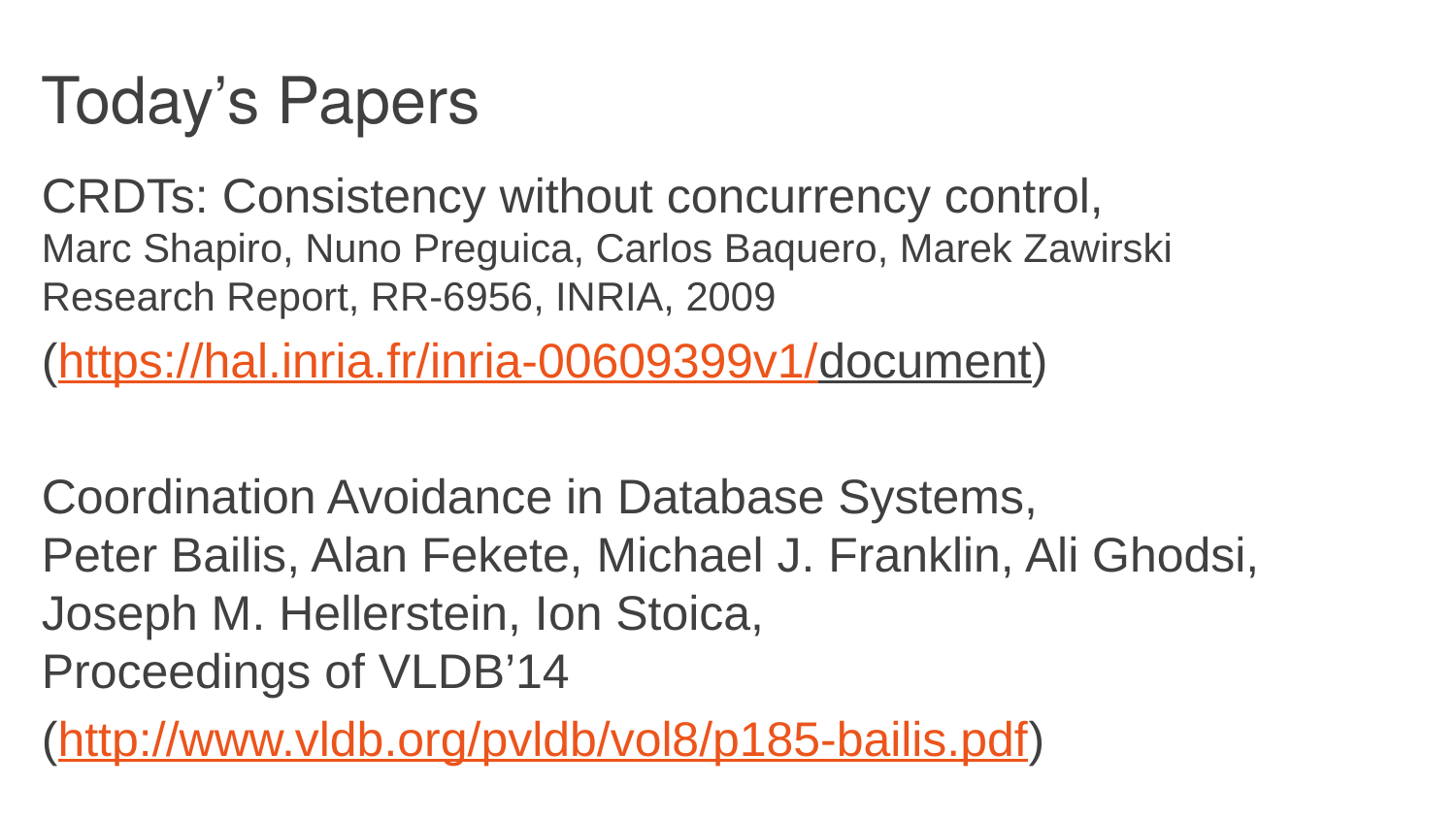

# Today’s Papers
CRDTs: Consistency without concurrency control,
Marc Shapiro, Nuno Preguica, Carlos Baquero, Marek Zawirski
Research Report, RR-6956, INRIA, 2009
(https://hal.inria.fr/inria-00609399v1/document)

Coordination Avoidance in Database Systems,
Peter Bailis, Alan Fekete, Michael J. Franklin, Ali Ghodsi, Joseph M. Hellerstein, Ion Stoica,
Proceedings of VLDB’14
(http://www.vldb.org/pvldb/vol8/p185-bailis.pdf)